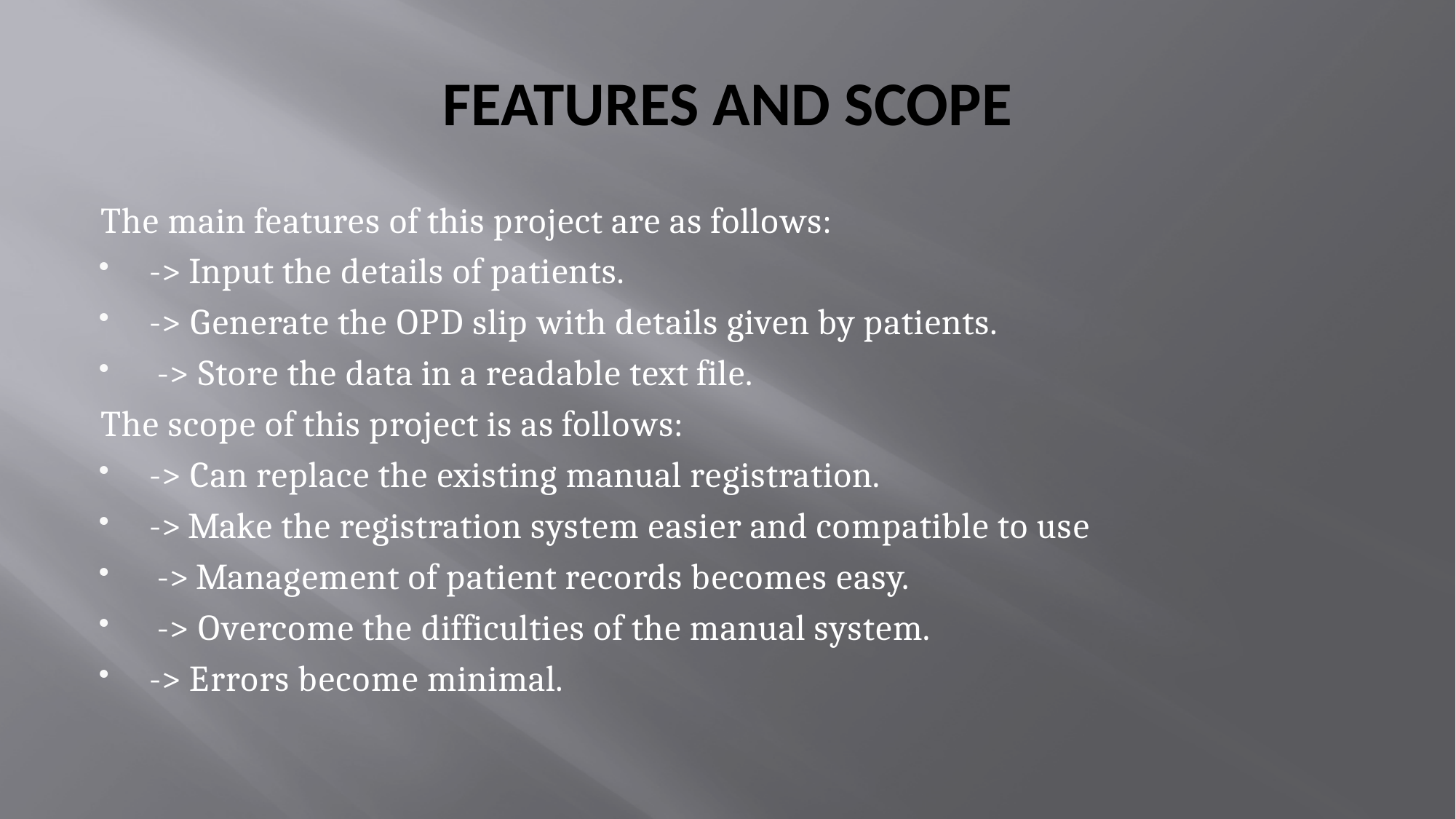

# FEATURES AND SCOPE
The main features of this project are as follows:
-> Input the details of patients.
-> Generate the OPD slip with details given by patients.
 -> Store the data in a readable text file.
The scope of this project is as follows:
-> Can replace the existing manual registration.
-> Make the registration system easier and compatible to use
 -> Management of patient records becomes easy.
 -> Overcome the difficulties of the manual system.
-> Errors become minimal.